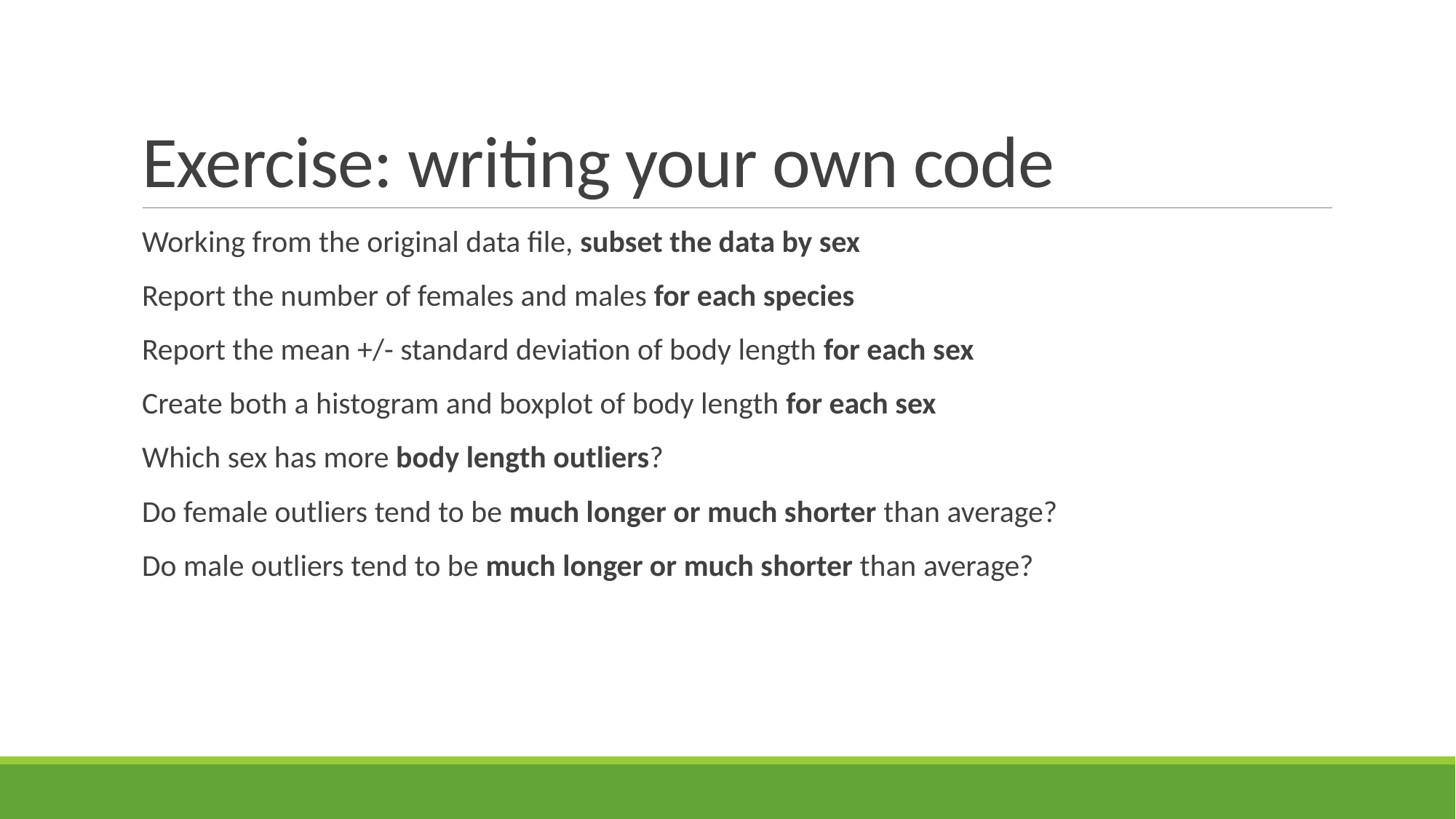

# Exercise: writing your own code
Working from the original data file, subset the data by sex
Report the number of females and males for each species
Report the mean +/- standard deviation of body length for each sex
Create both a histogram and boxplot of body length for each sex
Which sex has more body length outliers?
Do female outliers tend to be much longer or much shorter than average?
Do male outliers tend to be much longer or much shorter than average?